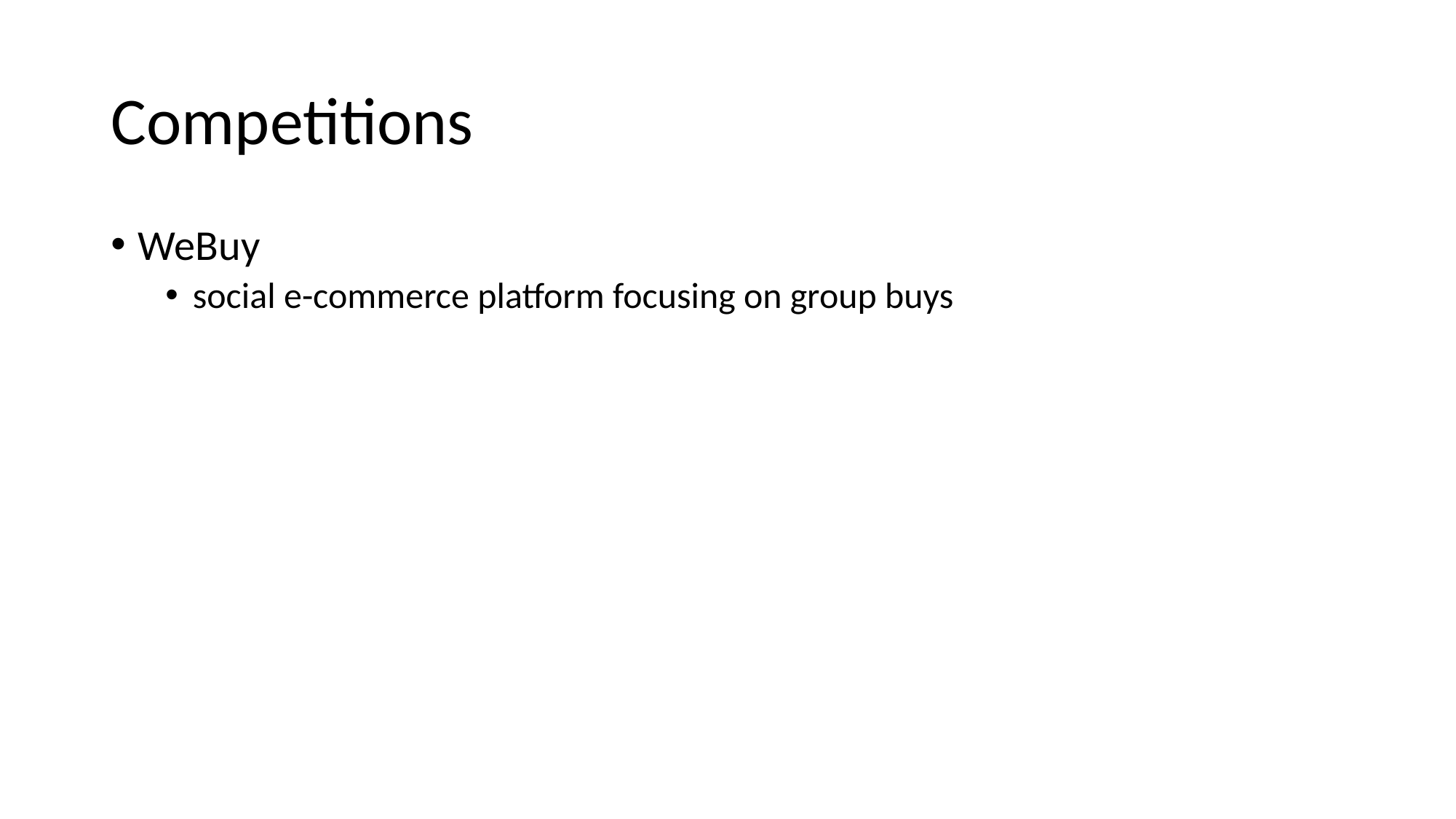

# Competitions
WeBuy
social e-commerce platform focusing on group buys